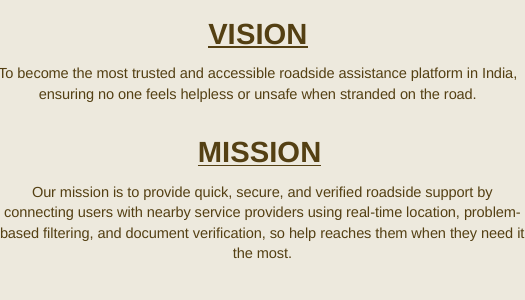

VISION
To become the most trusted and accessible roadside assistance platform in India, ensuring no one feels helpless or unsafe when stranded on the road.
MISSION
Our mission is to provide quick, secure, and verified roadside support by connecting users with nearby service providers using real-time location, problem-based filtering, and document verification, so help reaches them when they need it the most.